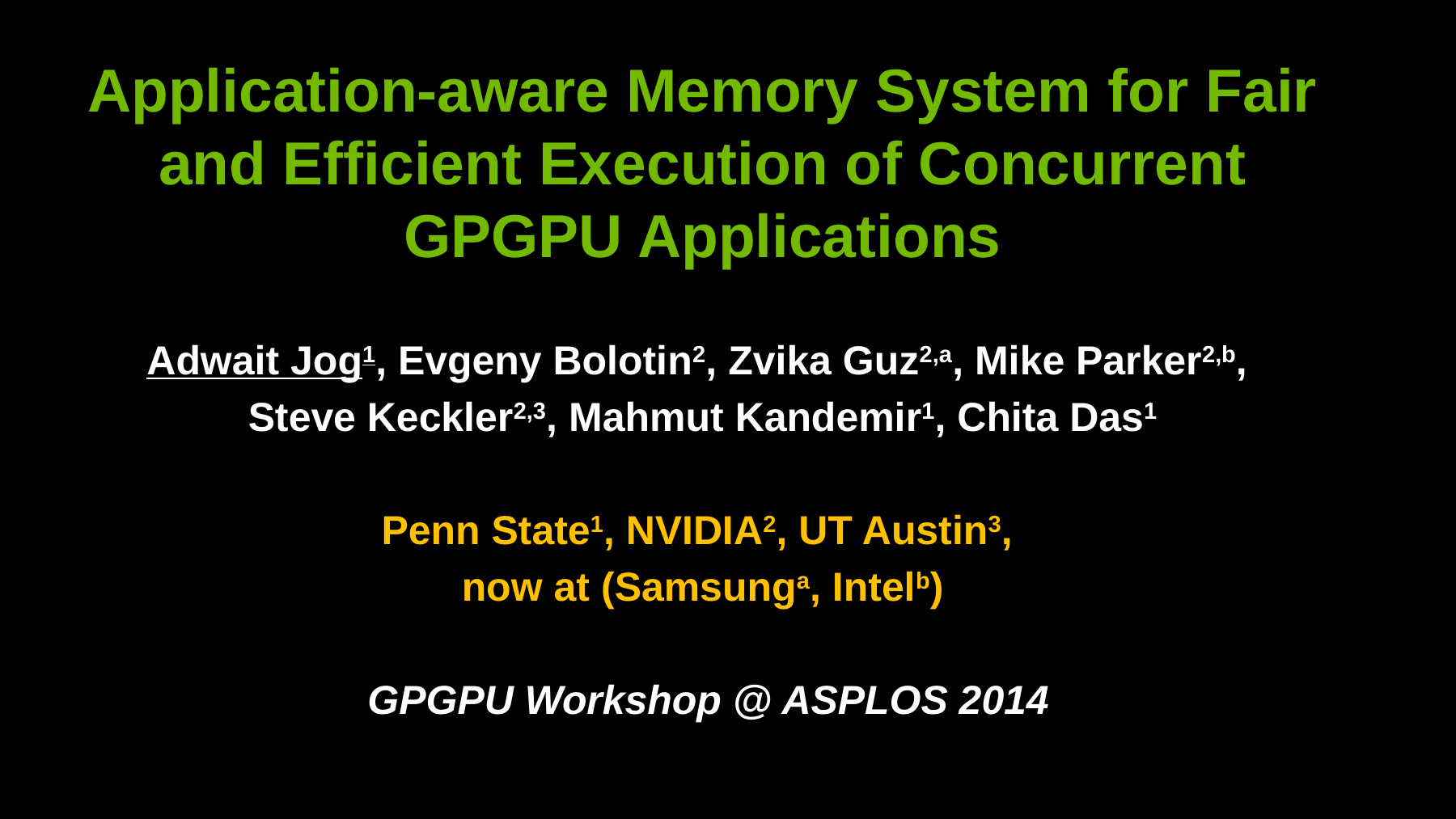

Application-aware Memory System for Fair and Efficient Execution of Concurrent GPGPU Applications
Adwait Jog1, Evgeny Bolotin2, Zvika Guz2,a, Mike Parker2,b,
Steve Keckler2,3, Mahmut Kandemir1, Chita Das1

Penn State1, NVIDIA2, UT Austin3,
now at (Samsunga, Intelb)

 GPGPU Workshop @ ASPLOS 2014